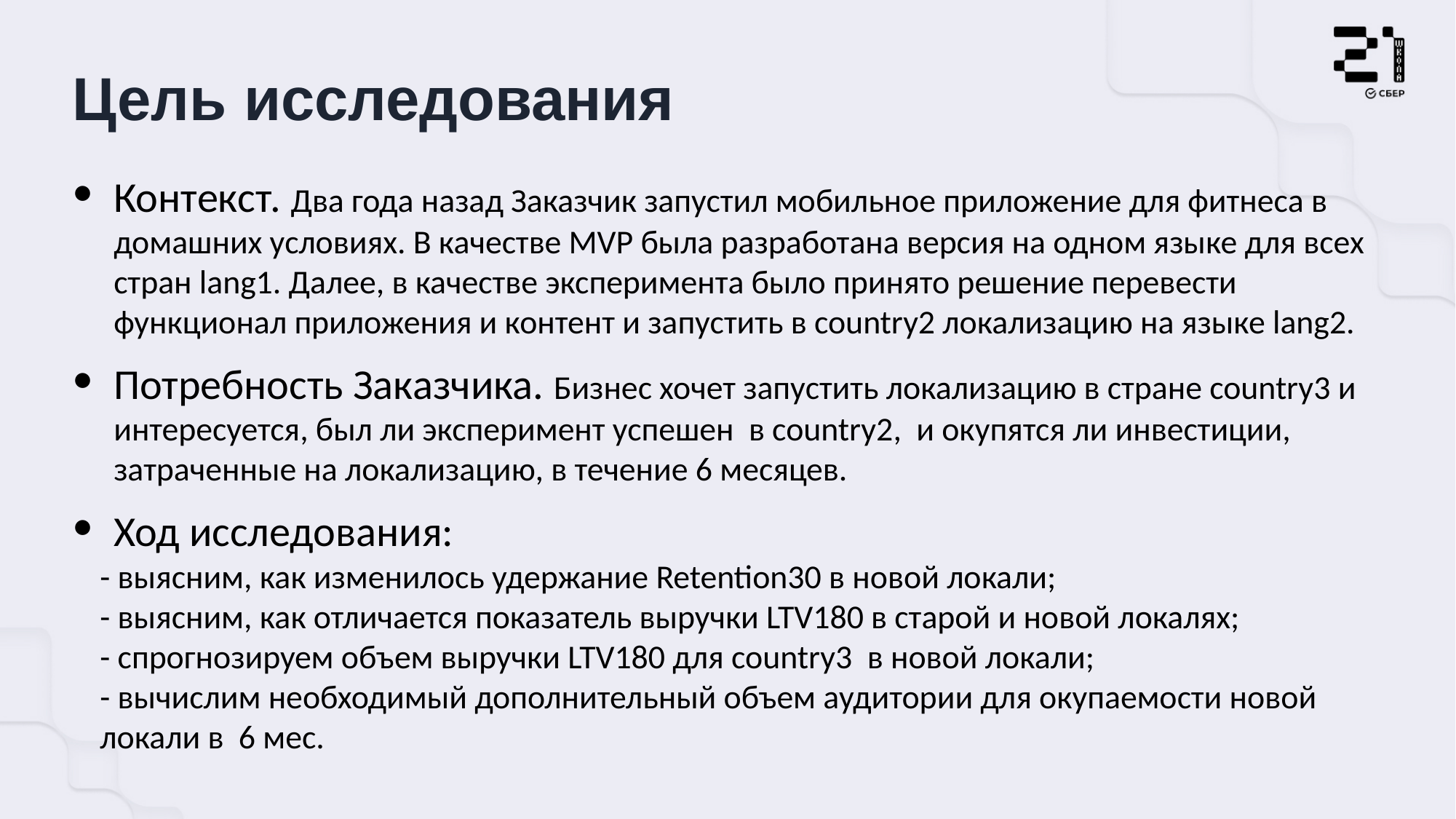

# Цель исследования
Контекст. Два года назад Заказчик запустил мобильное приложение для фитнеса в домашних условиях. В качестве MVP была разработана версия на одном языке для всех стран lang1. Далее, в качестве эксперимента было принято решение перевести функционал приложения и контент и запустить в country2 локализацию на языке lang2.

Потребность Заказчика. Бизнес хочет запустить локализацию в стране country3 и интересуется, был ли эксперимент успешен  в country2,  и окупятся ли инвестиции, затраченные на локализацию, в течение 6 месяцев.

Ход исследования:
- выясним, как изменилось удержание Retention30 в новой локали;
- выясним, как отличается показатель выручки LTV180 в старой и новой локалях;
- спрогнозируем объем выручки LTV180 для country3  в новой локали;
- вычислим необходимый дополнительный объем аудитории для окупаемости новой локали в  6 мес.